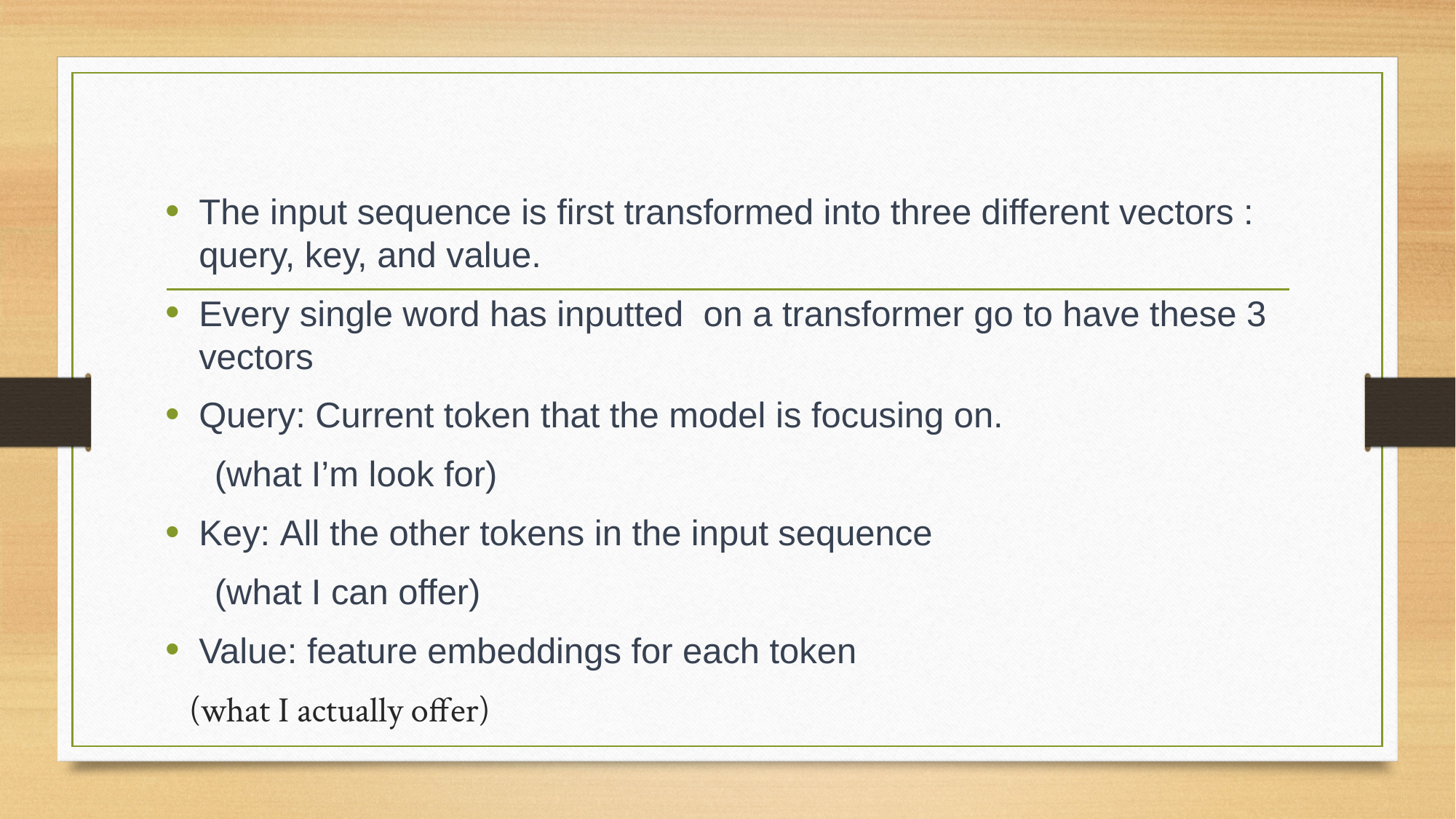

The input sequence is first transformed into three different vectors : query, key, and value.
Every single word has inputted  on a transformer go to have these 3 vectors
Query: Current token that the model is focusing on.
     (what I’m look for)
Key: All the other tokens in the input sequence
     (what I can offer)
Value: feature embeddings for each token
   (what I actually offer)